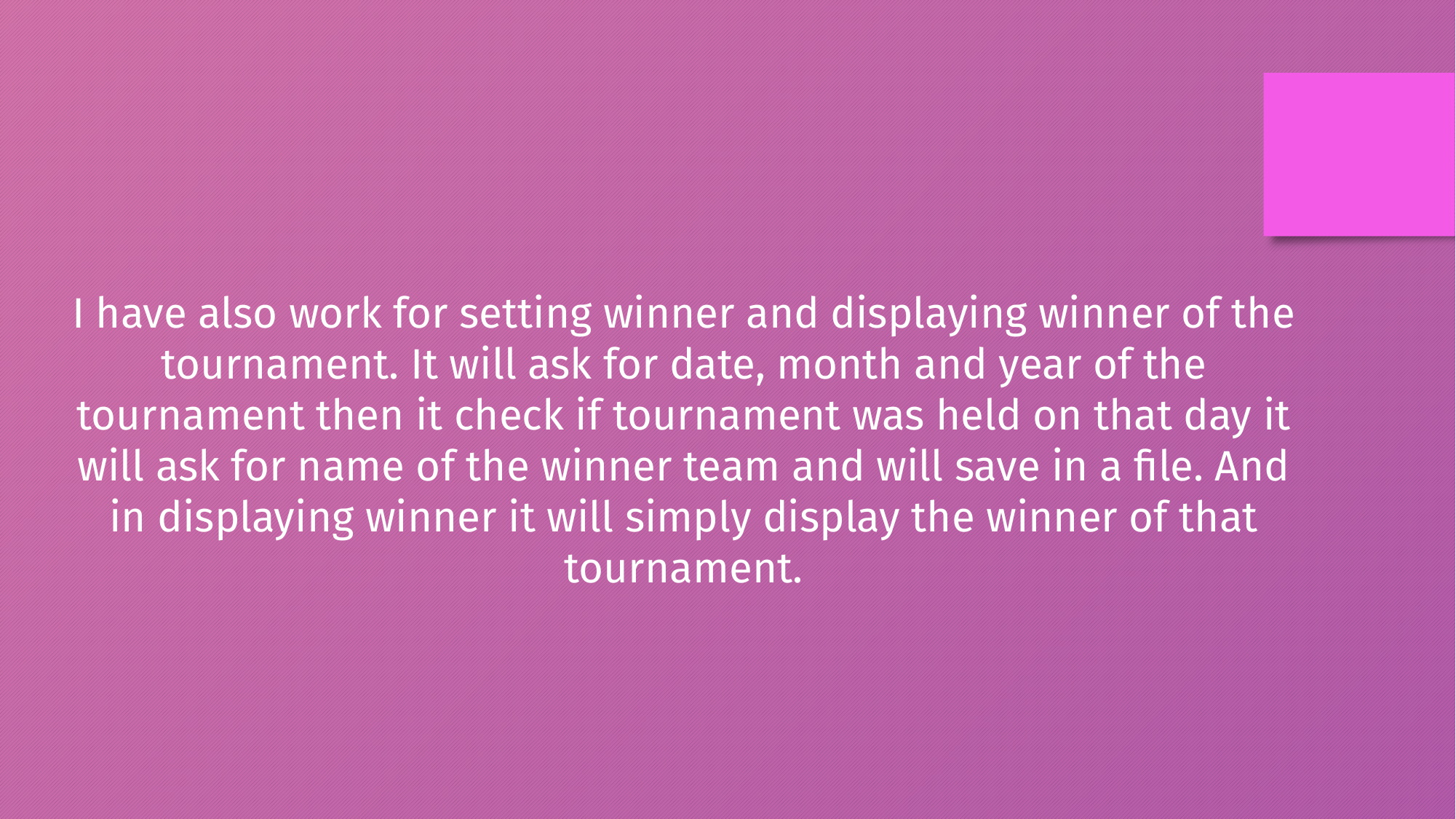

I have also work for setting winner and displaying winner of the tournament. It will ask for date, month and year of the tournament then it check if tournament was held on that day it will ask for name of the winner team and will save in a file. And in displaying winner it will simply display the winner of that tournament.